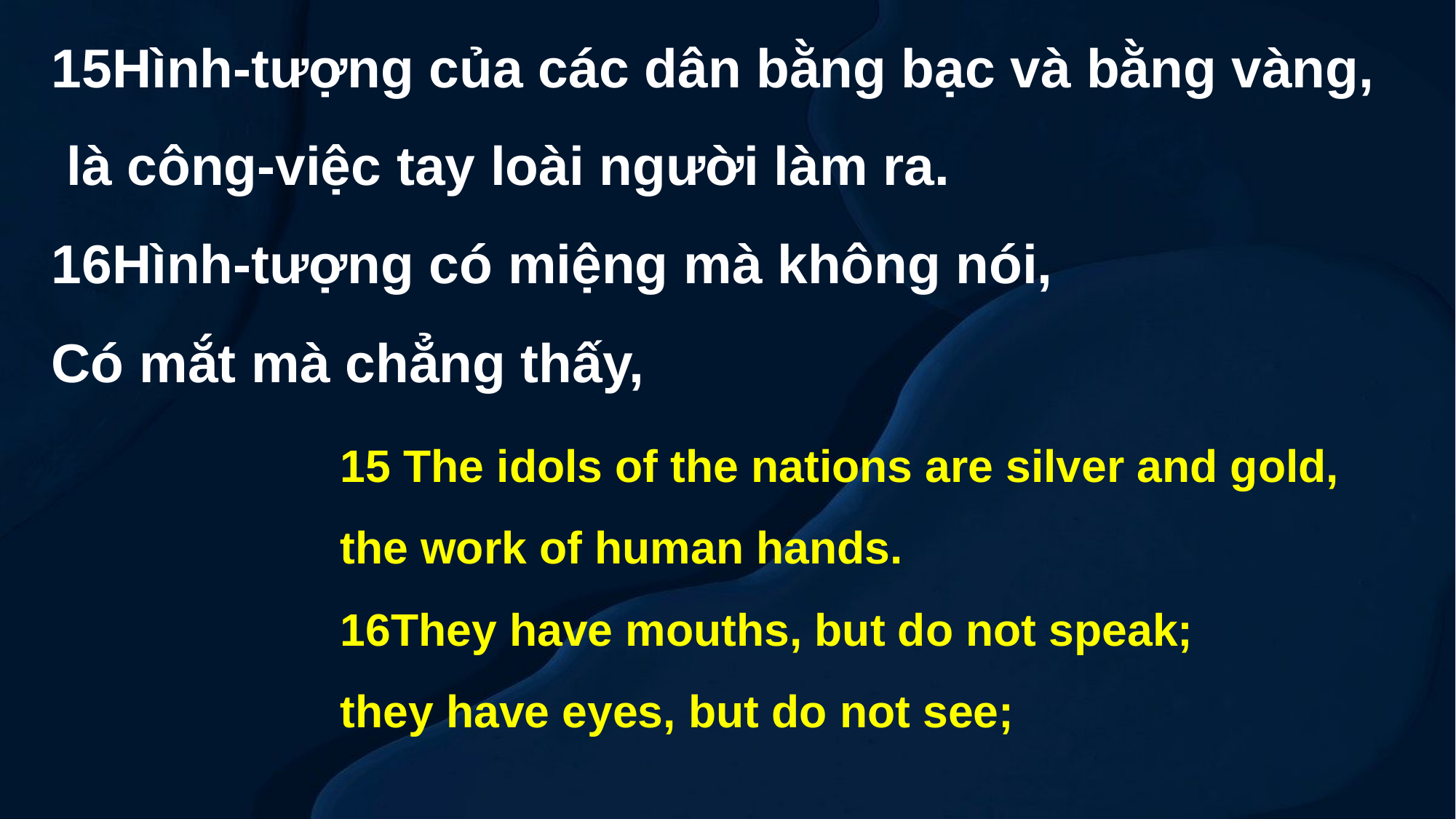

15Hình-tượng của các dân bằng bạc và bằng vàng,
 là công-việc tay loài người làm ra.
16Hình-tượng có miệng mà không nói,
Có mắt mà chẳng thấy,
15 The idols of the nations are silver and gold,
the work of human hands.
16They have mouths, but do not speak;
they have eyes, but do not see;